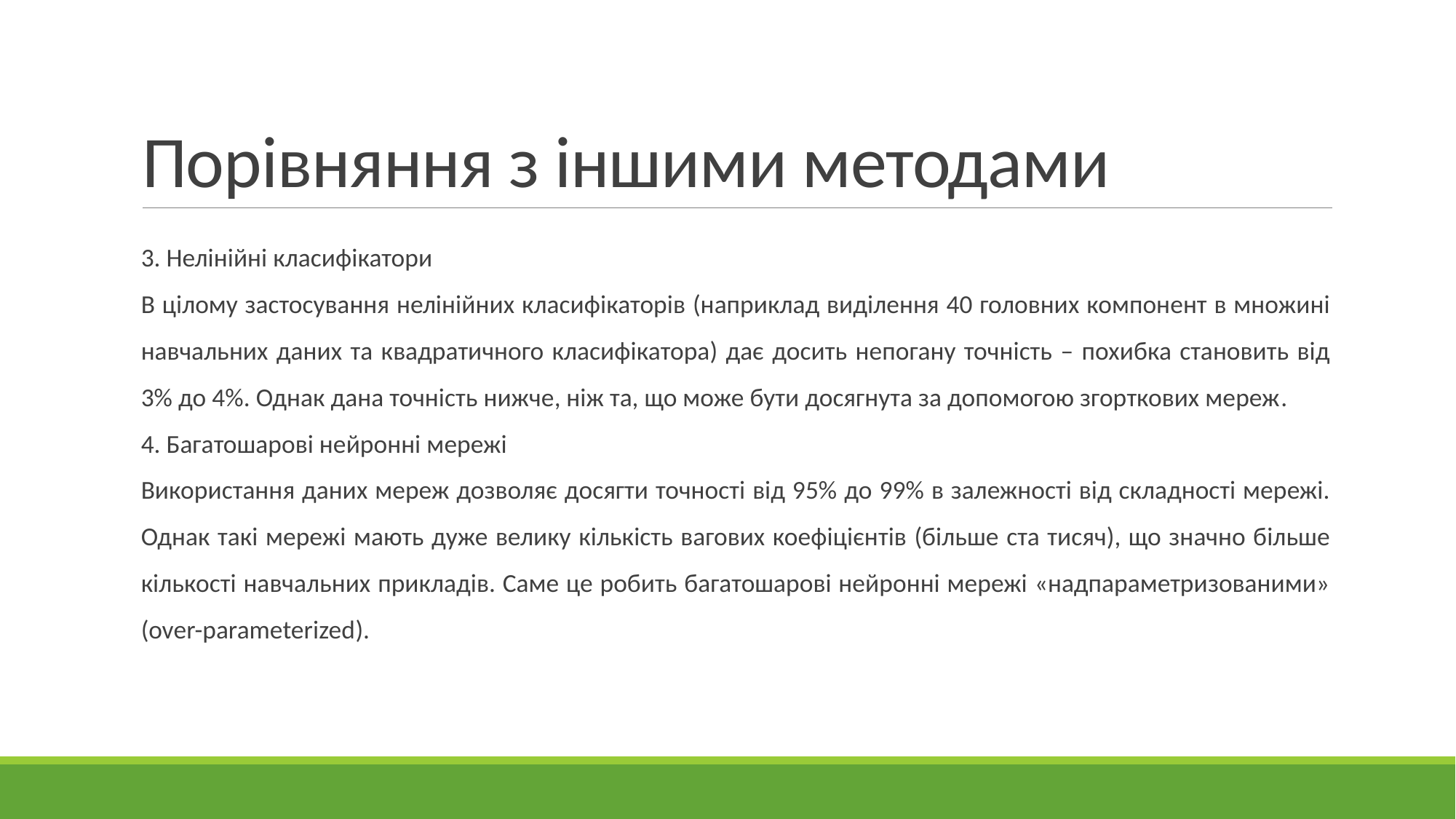

# Порівняння з іншими методами
3. Нелінійні класифікатори
В цілому застосування нелінійних класифікаторів (наприклад виділення 40 головних компонент в множині навчальних даних та квадратичного класифікатора) дає досить непогану точність – похибка становить від 3% до 4%. Однак дана точність нижче, ніж та, що може бути досягнута за допомогою згорткових мереж.
4. Багатошарові нейронні мережі
Використання даних мереж дозволяє досягти точності від 95% до 99% в залежності від складності мережі. Однак такі мережі мають дуже велику кількість вагових коефіцієнтів (більше ста тисяч), що значно більше кількості навчальних прикладів. Саме це робить багатошарові нейронні мережі «надпараметризованими» (over-parameterized).